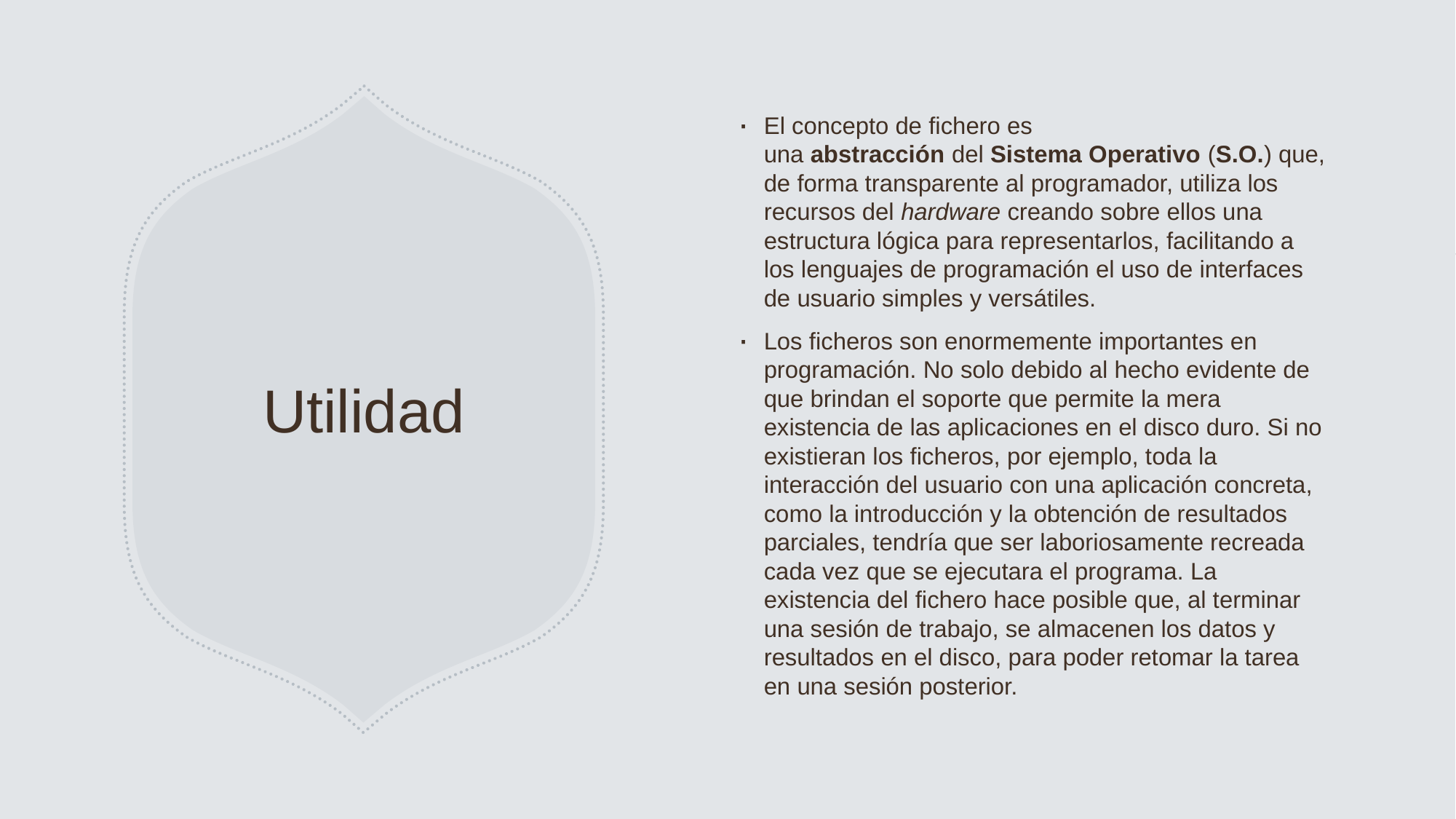

El concepto de fichero es una abstracción del Sistema Operativo (S.O.) que, de forma transparente al programador, utiliza los recursos del hardware creando sobre ellos una estructura lógica para representarlos, facilitando a los lenguajes de programación el uso de interfaces de usuario simples y versátiles.
Los ficheros son enormemente importantes en programación. No solo debido al hecho evidente de que brindan el soporte que permite la mera existencia de las aplicaciones en el disco duro. Si no existieran los ficheros, por ejemplo, toda la interacción del usuario con una aplicación concreta, como la introducción y la obtención de resultados parciales, tendría que ser laboriosamente recreada cada vez que se ejecutara el programa. La existencia del fichero hace posible que, al terminar una sesión de trabajo, se almacenen los datos y resultados en el disco, para poder retomar la tarea en una sesión posterior.

# Utilidad